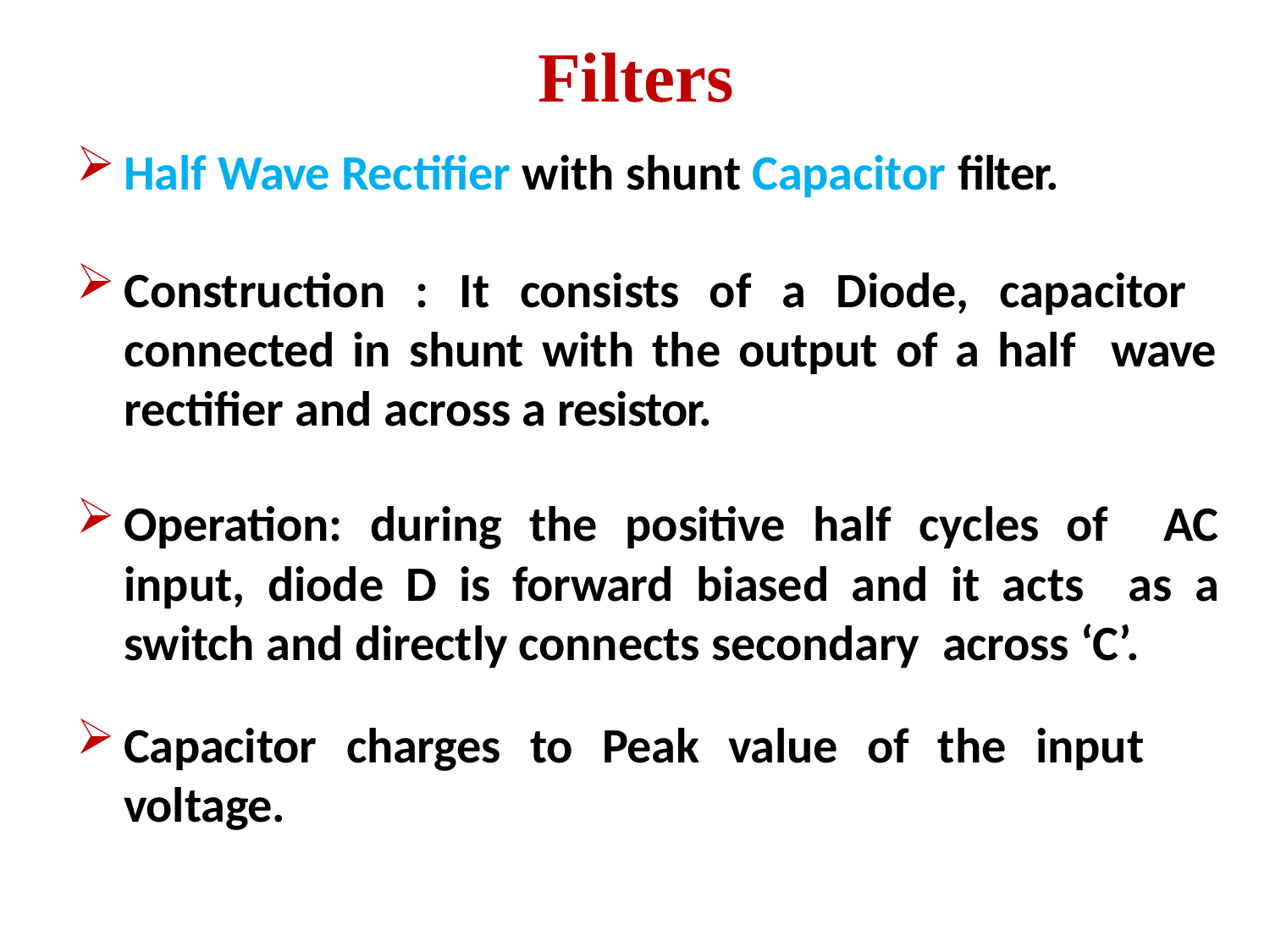

# Filters
Half Wave Rectifier with shunt Capacitor filter.

Construction : It consists of a Diode, capacitor  connected in shunt with the output of a half  wave rectifier and across a resistor.

Operation: during the positive half cycles of  AC input, diode D is forward biased and it acts  as a switch and directly connects secondary  across ‘C’.

Capacitor charges to Peak value of the input  voltage.